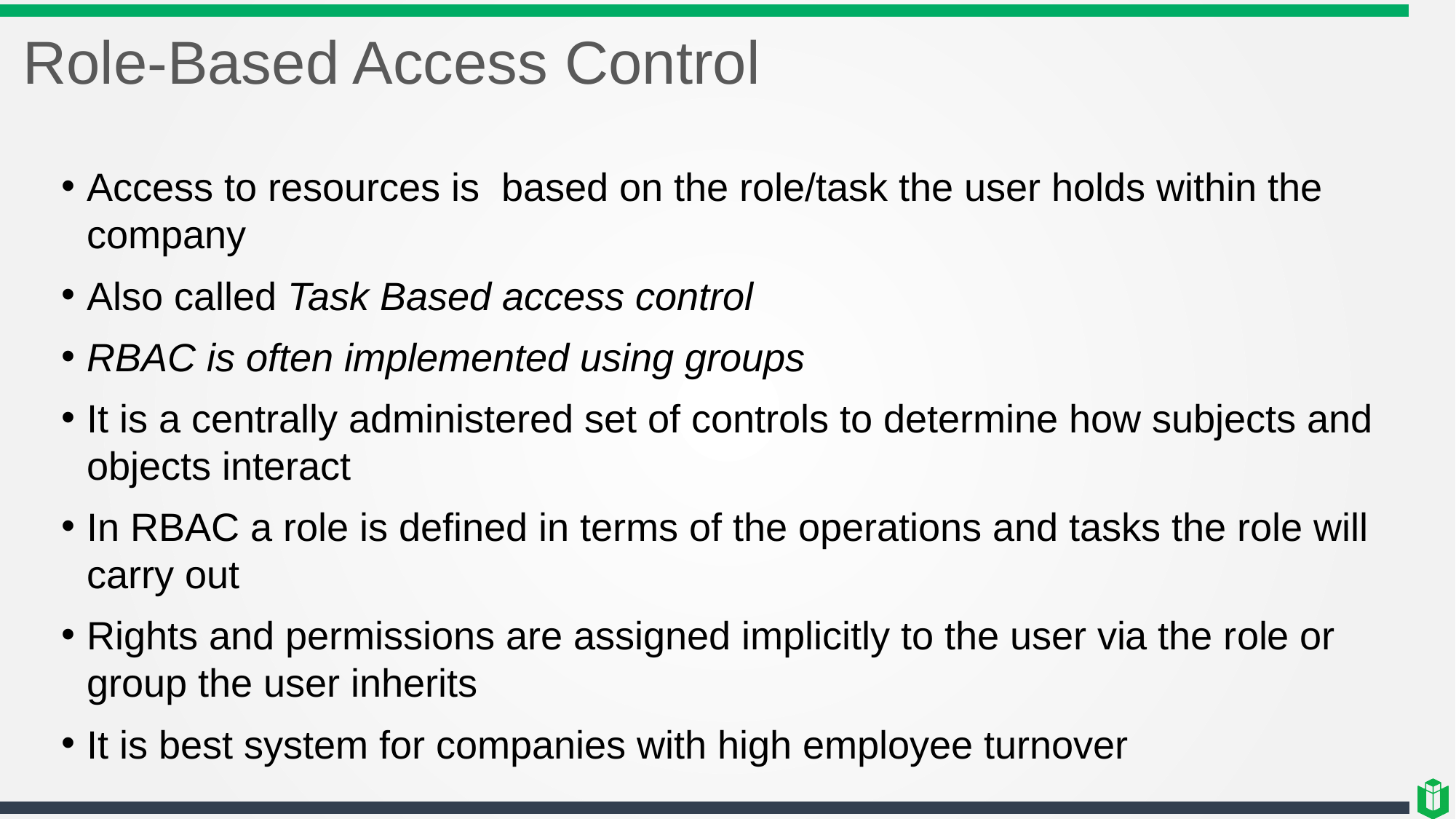

# Role-Based Access Control

Access to resources is  based on the role/task the user holds within the company
Also called Task Based access control
RBAC is often implemented using groups
It is a centrally administered set of controls to determine how subjects and objects interact
In RBAC a role is defined in terms of the operations and tasks the role will carry out
Rights and permissions are assigned implicitly to the user via the role or group the user inherits
It is best system for companies with high employee turnover